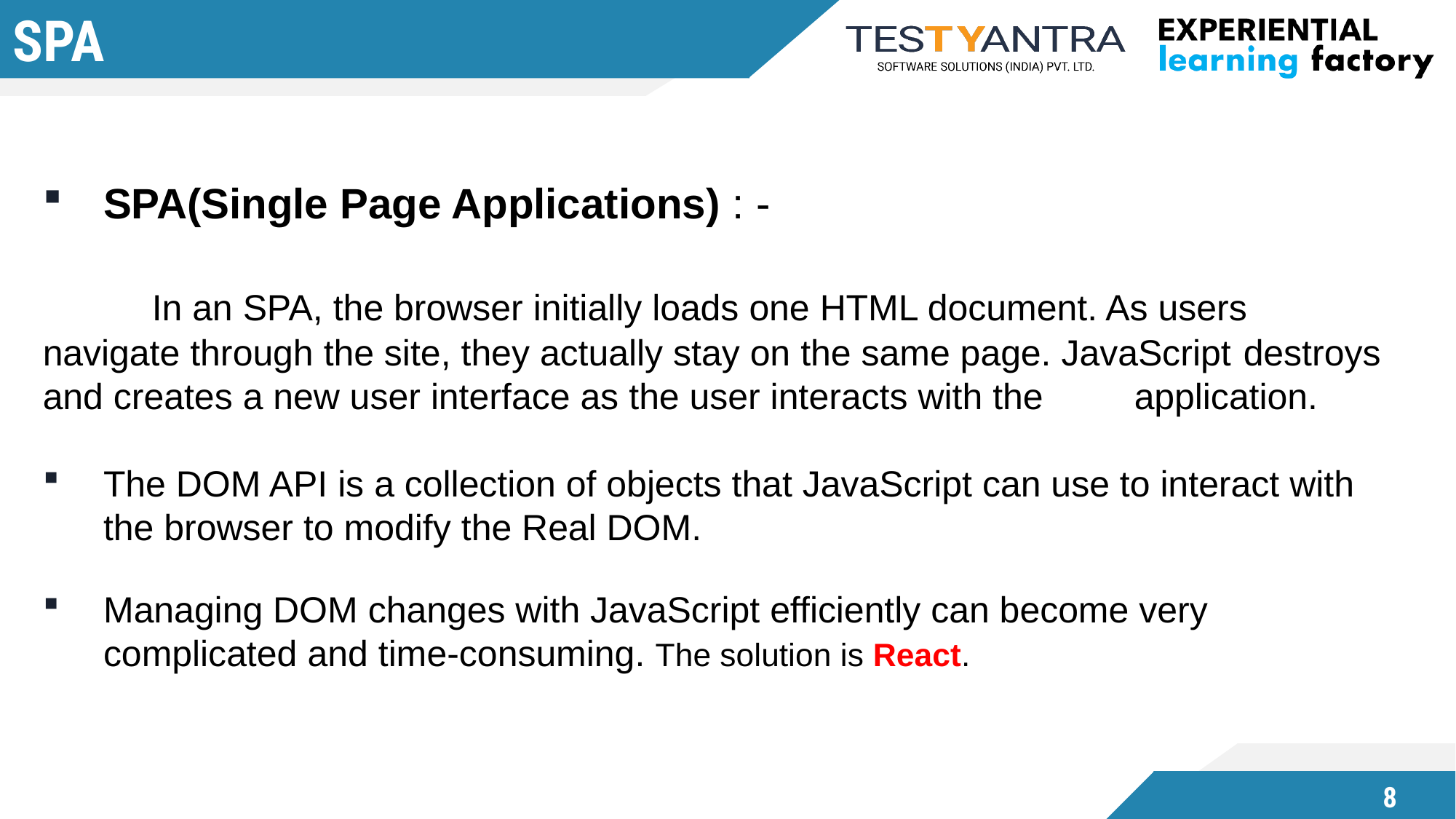

# SPA

SPA(Single Page Applications) : -

	In an SPA, the browser initially loads one HTML document. As users 	navigate through the site, they actually stay on the same page. JavaScript 	destroys and creates a new user interface as the user interacts with the 	application.

The DOM API is a collection of objects that JavaScript can use to interact with the browser to modify the Real DOM.

Managing DOM changes with JavaScript efficiently can become very complicated and time-consuming. The solution is React.

8